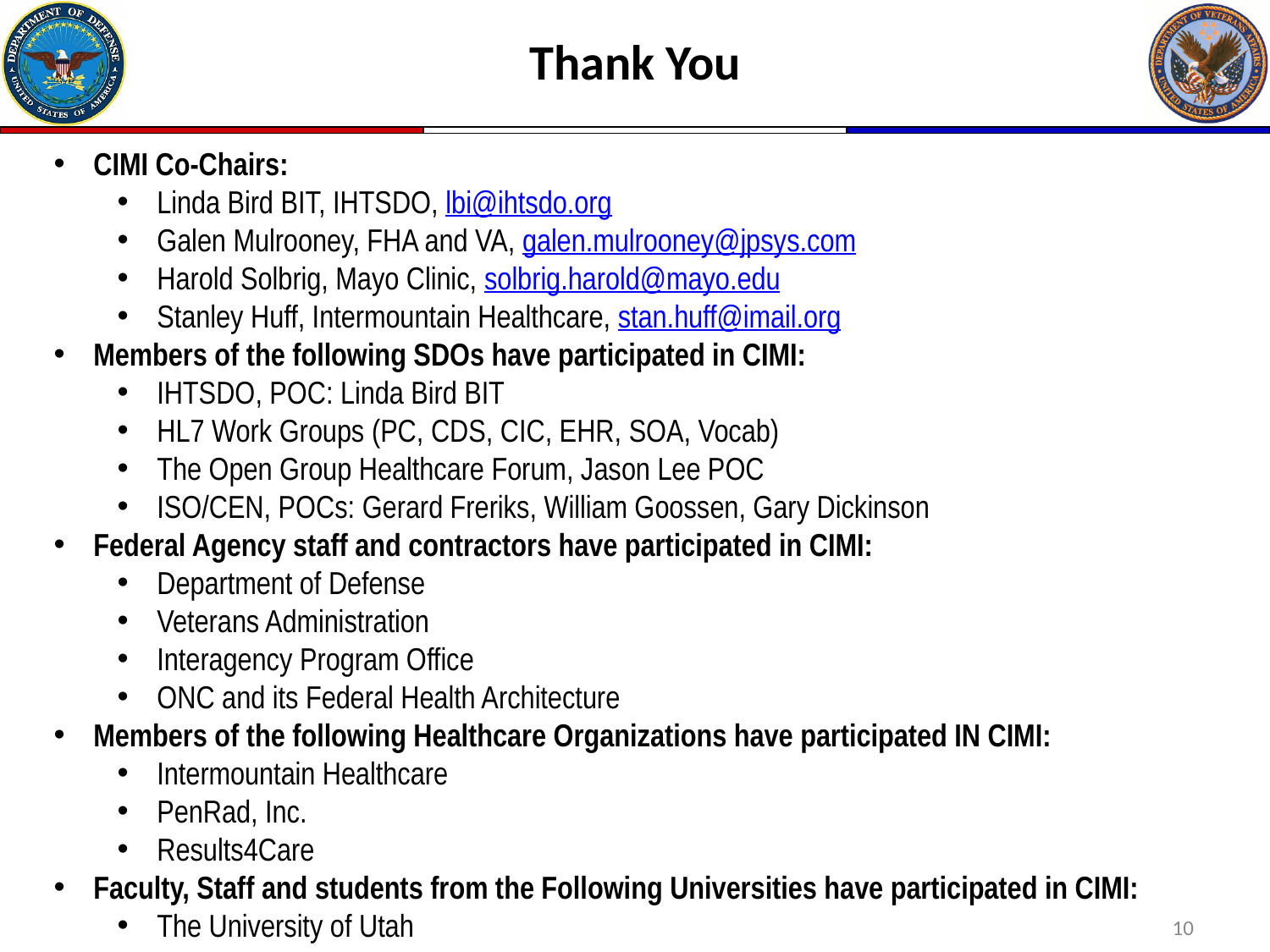

# Thank You
CIMI Co-Chairs:
Linda Bird BIT, IHTSDO, lbi@ihtsdo.org
Galen Mulrooney, FHA and VA, galen.mulrooney@jpsys.com
Harold Solbrig, Mayo Clinic, solbrig.harold@mayo.edu
Stanley Huff, Intermountain Healthcare, stan.huff@imail.org
Members of the following SDOs have participated in CIMI:
IHTSDO, POC: Linda Bird BIT
HL7 Work Groups (PC, CDS, CIC, EHR, SOA, Vocab)
The Open Group Healthcare Forum, Jason Lee POC
ISO/CEN, POCs: Gerard Freriks, William Goossen, Gary Dickinson
Federal Agency staff and contractors have participated in CIMI:
Department of Defense
Veterans Administration
Interagency Program Office
ONC and its Federal Health Architecture
Members of the following Healthcare Organizations have participated IN CIMI:
Intermountain Healthcare
PenRad, Inc.
Results4Care
Faculty, Staff and students from the Following Universities have participated in CIMI:
The University of Utah
10